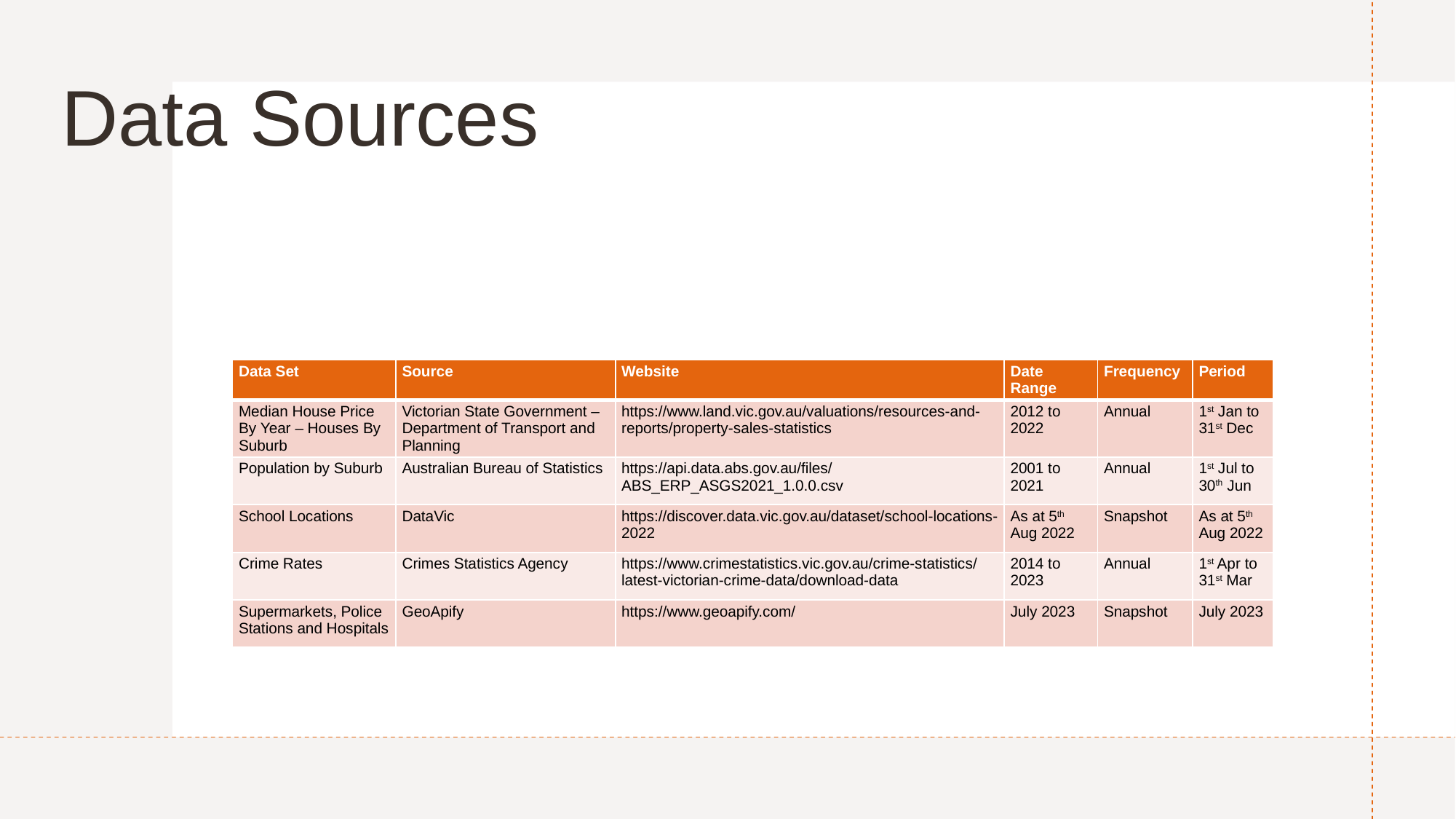

# Data Sources

| Data Set | Source | Website | Date Range | Frequency | Period |
| --- | --- | --- | --- | --- | --- |
| Median House Price By Year – Houses By Suburb | Victorian State Government – Department of Transport and Planning | https://www.land.vic.gov.au/valuations/resources-and-reports/property-sales-statistics | 2012 to 2022 | Annual | 1st Jan to 31st Dec |
| Population by Suburb | Australian Bureau of Statistics | https://api.data.abs.gov.au/files/ABS\_ERP\_ASGS2021\_1.0.0.csv | 2001 to 2021 | Annual | 1st Jul to 30th Jun |
| School Locations | DataVic | https://discover.data.vic.gov.au/dataset/school-locations-2022 | As at 5th Aug 2022 | Snapshot | As at 5th Aug 2022 |
| Crime Rates | Crimes Statistics Agency | https://www.crimestatistics.vic.gov.au/crime-statistics/latest-victorian-crime-data/download-data | 2014 to 2023 | Annual | 1st Apr to 31st Mar |
| Supermarkets, Police Stations and Hospitals | GeoApify | https://www.geoapify.com/ | July 2023 | Snapshot | July 2023 |